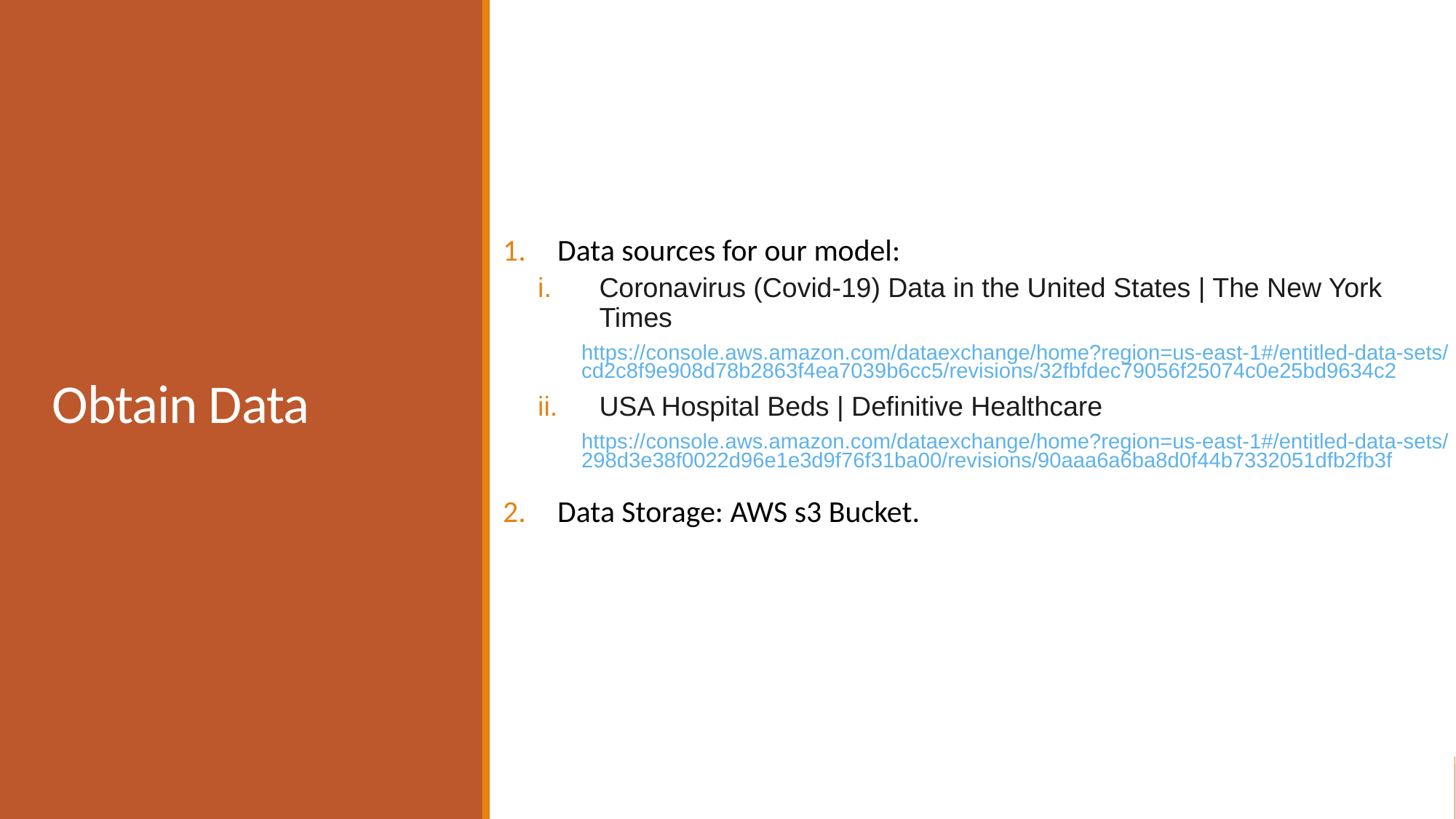

# Obtain Data
Data sources for our model:
Coronavirus (Covid-19) Data in the United States | The New York Times
https://console.aws.amazon.com/dataexchange/home?region=us-east-1#/entitled-data-sets/cd2c8f9e908d78b2863f4ea7039b6cc5/revisions/32fbfdec79056f25074c0e25bd9634c2
USA Hospital Beds | Definitive Healthcare
https://console.aws.amazon.com/dataexchange/home?region=us-east-1#/entitled-data-sets/298d3e38f0022d96e1e3d9f76f31ba00/revisions/90aaa6a6ba8d0f44b7332051dfb2fb3f
Data Storage: AWS s3 Bucket.